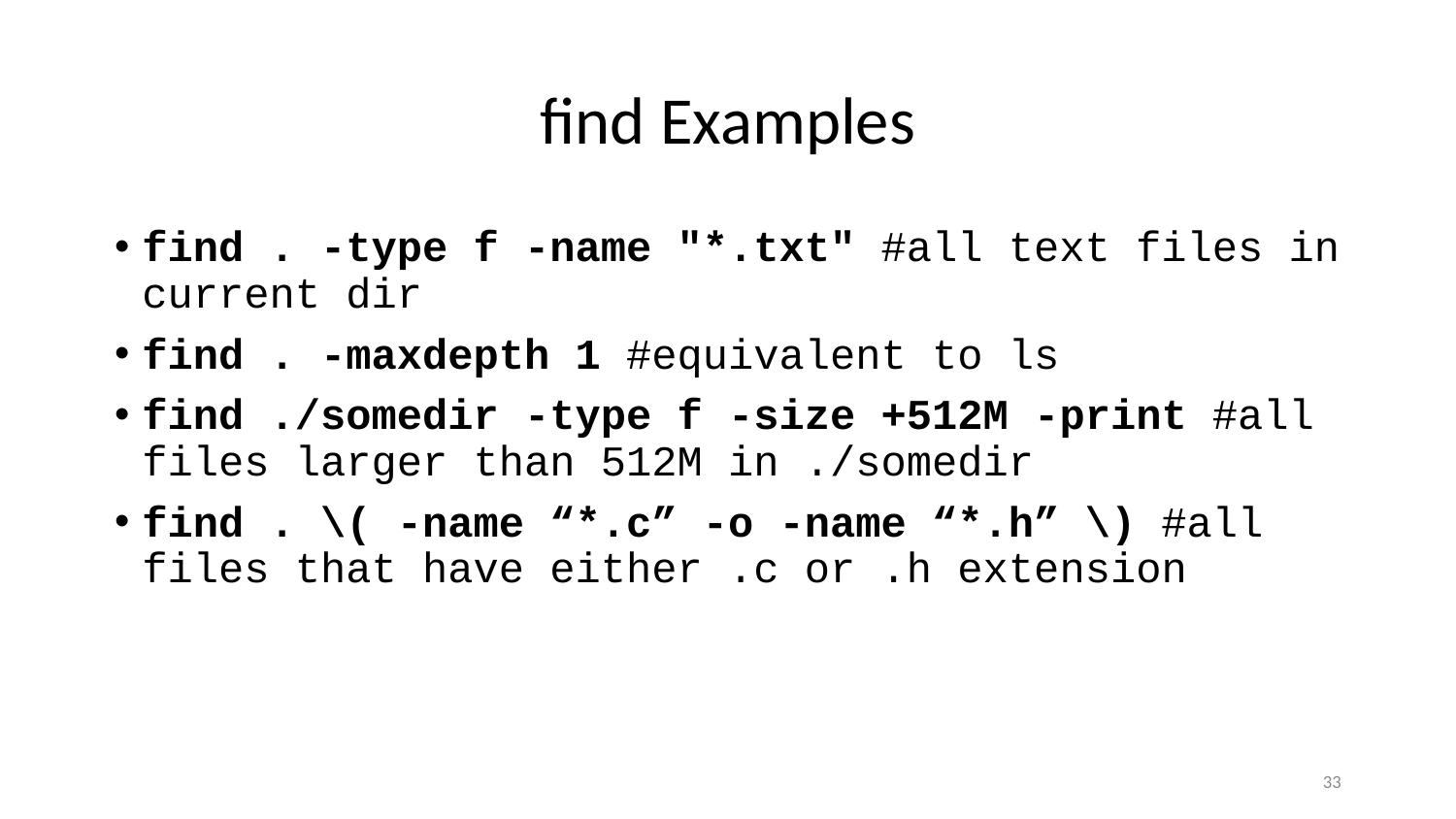

# find Examples
find . -type f -name "*.txt" #all text files in current dir
find . -maxdepth 1 #equivalent to ls
find ./somedir -type f -size +512M -print #all files larger than 512M in ./somedir
find . \( -name “*.c” -o -name “*.h” \) #all files that have either .c or .h extension
33